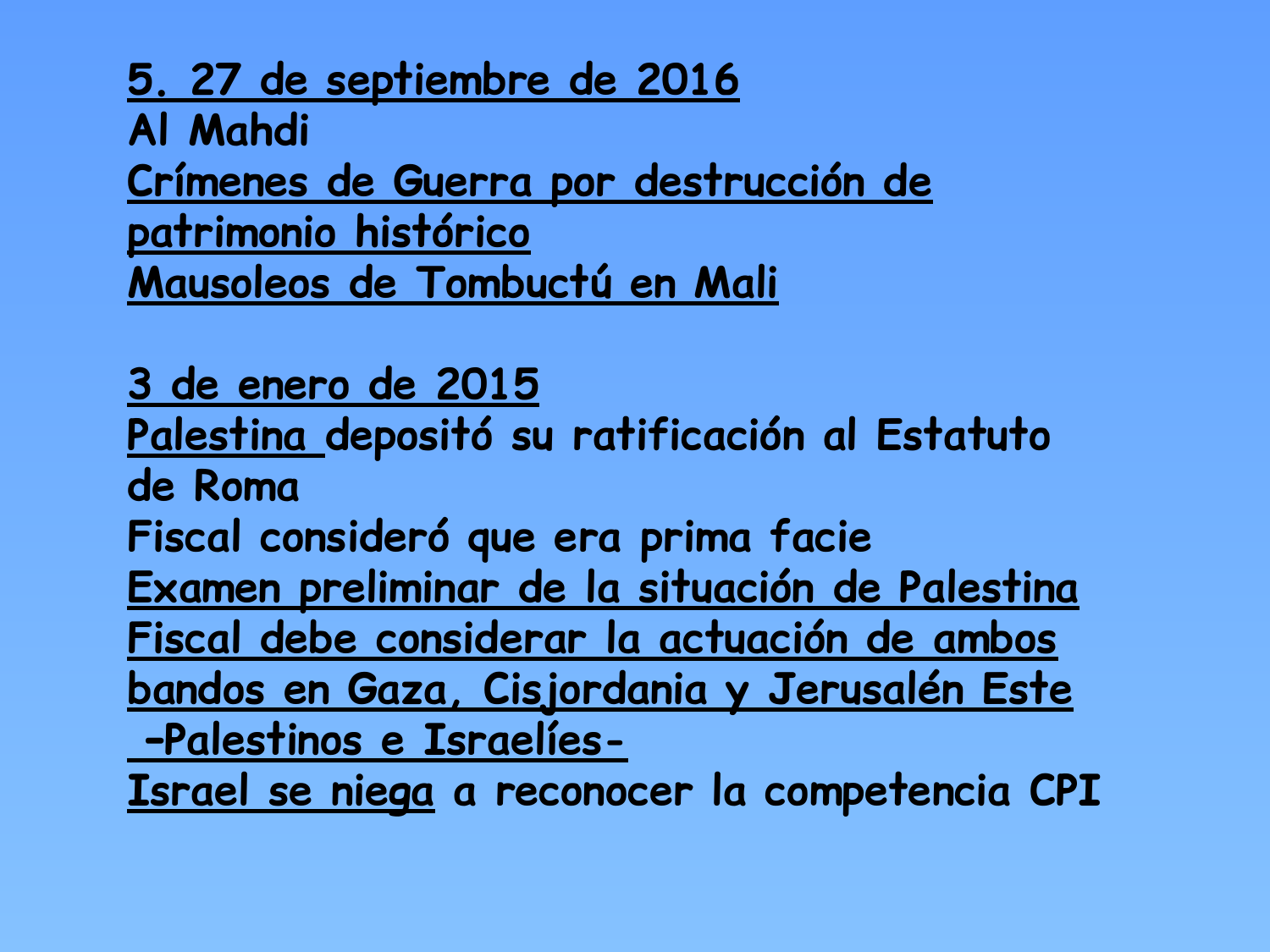

5. 27 de septiembre de 2016
Al Mahdi
Crímenes de Guerra por destrucción de patrimonio histórico
Mausoleos de Tombuctú en Mali

3 de enero de 2015
Palestina depositó su ratificación al Estatuto de Roma
Fiscal consideró que era prima facie
Examen preliminar de la situación de Palestina
Fiscal debe considerar la actuación de ambos bandos en Gaza, Cisjordania y Jerusalén Este
 –Palestinos e Israelíes-
Israel se niega a reconocer la competencia CPI